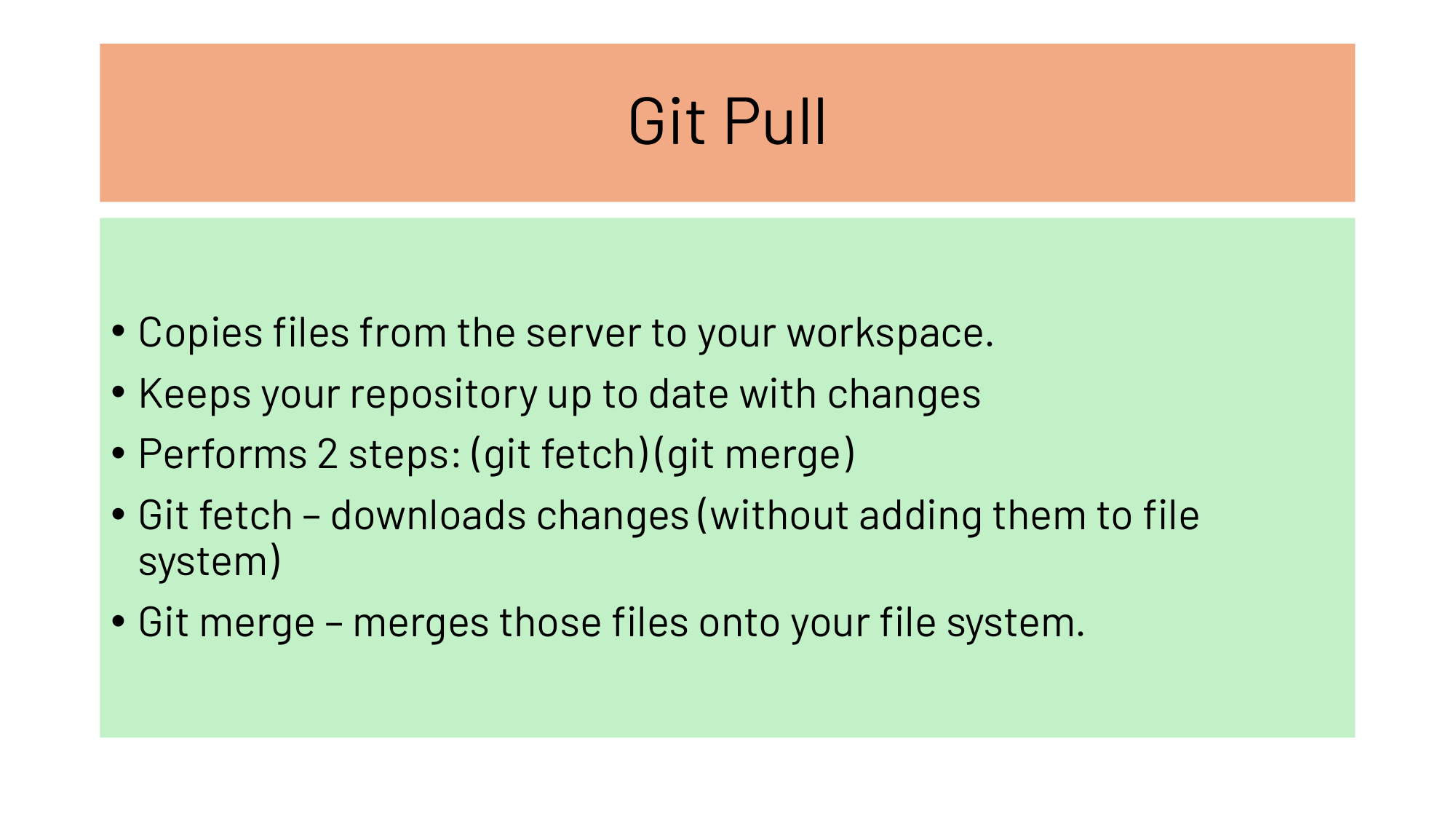

# Git Pull
Copies files from the server to your workspace.
Keeps your repository up to date with changes
Performs 2 steps: (git fetch) (git merge)
Git fetch – downloads changes (without adding them to file system)
Git merge – merges those files onto your file system.